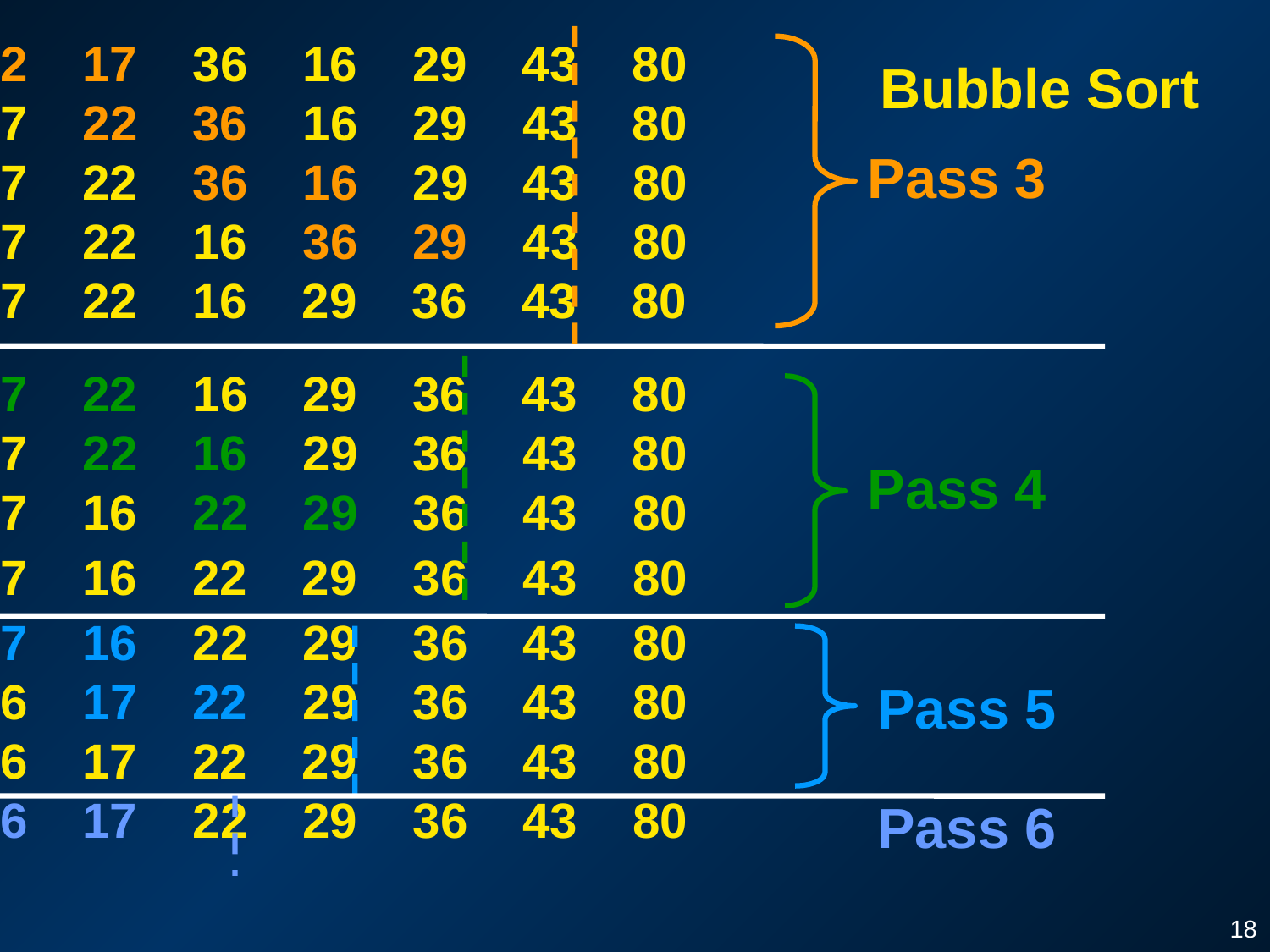

22    17    36    16    29    43    80
17    22    36    16    29    43    80
17    22    36    16    29    43    80
17    22    16    36    29    43    80
17    22    16    29    36    43    80

17    22    16    29    36    43    80
17    22    16    29    36    43    80
17    16    22    29    36    43    80
17    16    22    29    36    43    80
17    16    22    29    36    43    80
16    17    22    29    36    43    80
16    17    22    29    36    43    80
16    17    22    29    36    43    80

# Bubble Sort
Pass 3

Pass 4

Pass 5
Pass 6

18